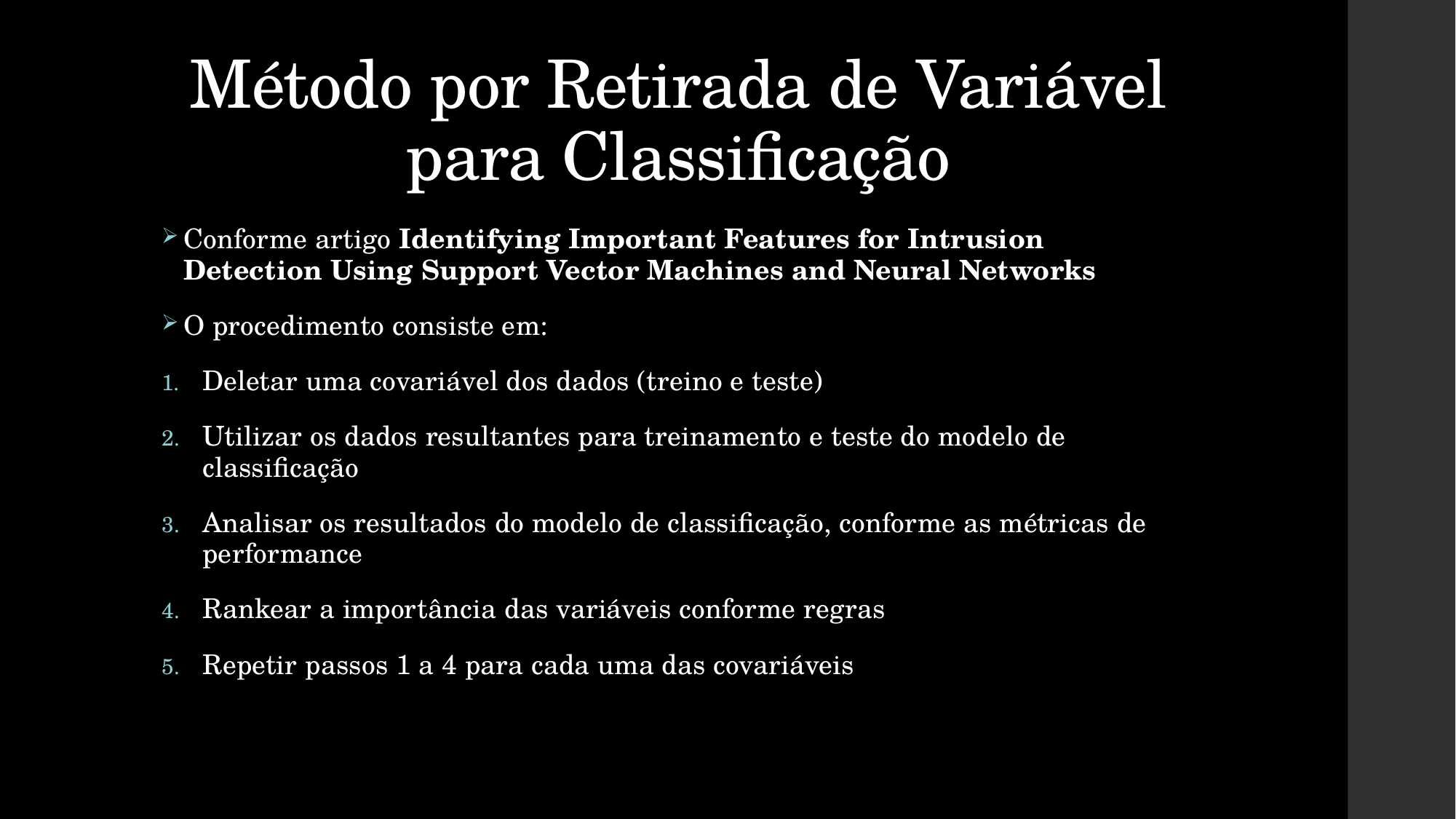

# Método por Retirada de Variável para Classificação
Conforme artigo Identifying Important Features for Intrusion Detection Using Support Vector Machines and Neural Networks
O procedimento consiste em:
Deletar uma covariável dos dados (treino e teste)
Utilizar os dados resultantes para treinamento e teste do modelo de classificação
Analisar os resultados do modelo de classificação, conforme as métricas de performance
Rankear a importância das variáveis conforme regras
Repetir passos 1 a 4 para cada uma das covariáveis